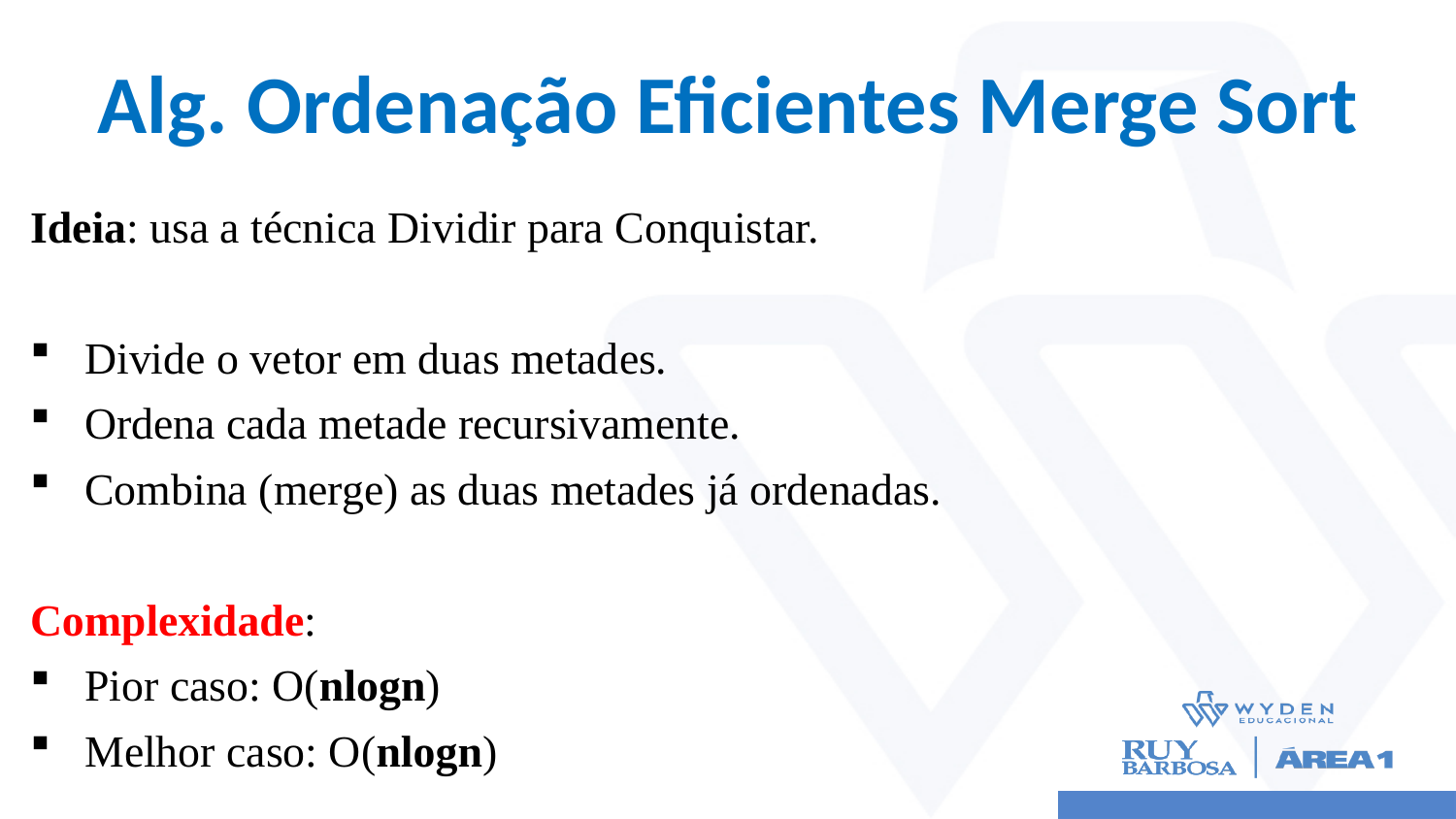

# Alg. Ordenação Eficientes Merge Sort
Ideia: usa a técnica Dividir para Conquistar.

Divide o vetor em duas metades.
Ordena cada metade recursivamente.
Combina (merge) as duas metades já ordenadas.

Complexidade:
Pior caso: O(nlogn)
Melhor caso: O(nlogn)